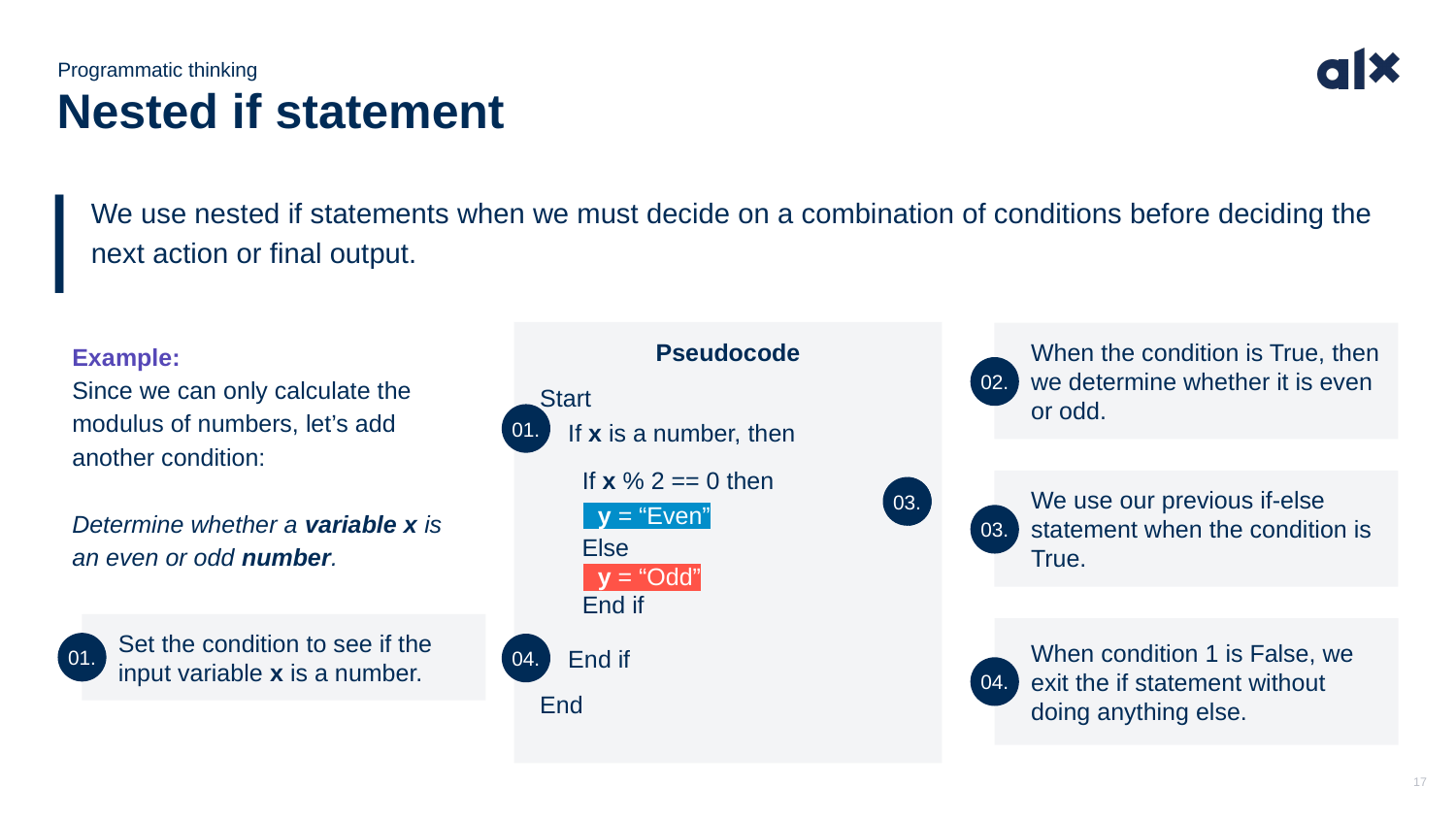

Programmatic thinking
# Nested if statement
We use nested if statements when we must decide on a combination of conditions before deciding the next action or final output.

Pseudocode
Example:
Since we can only calculate the modulus of numbers, let’s add another condition:
Determine whether a variable x is an even or odd number.
When the condition is True, then we determine whether it is even or odd.

02.
- what needs to happen if the
   condition is true

02.
Start

End
If x is a number, then
- what needs to happen if the
   condition is true
End if

01.
- If x % 2 == 0 then
- Else
- End if
We use our previous if-else statement when the condition is True.

03.
- - y = “Even”

03.
- - y = “Odd”
Set the condition to see if the input variable x is a number.
When condition 1 is False, we exit the if statement without doing anything else.

01.

04.

04.
17